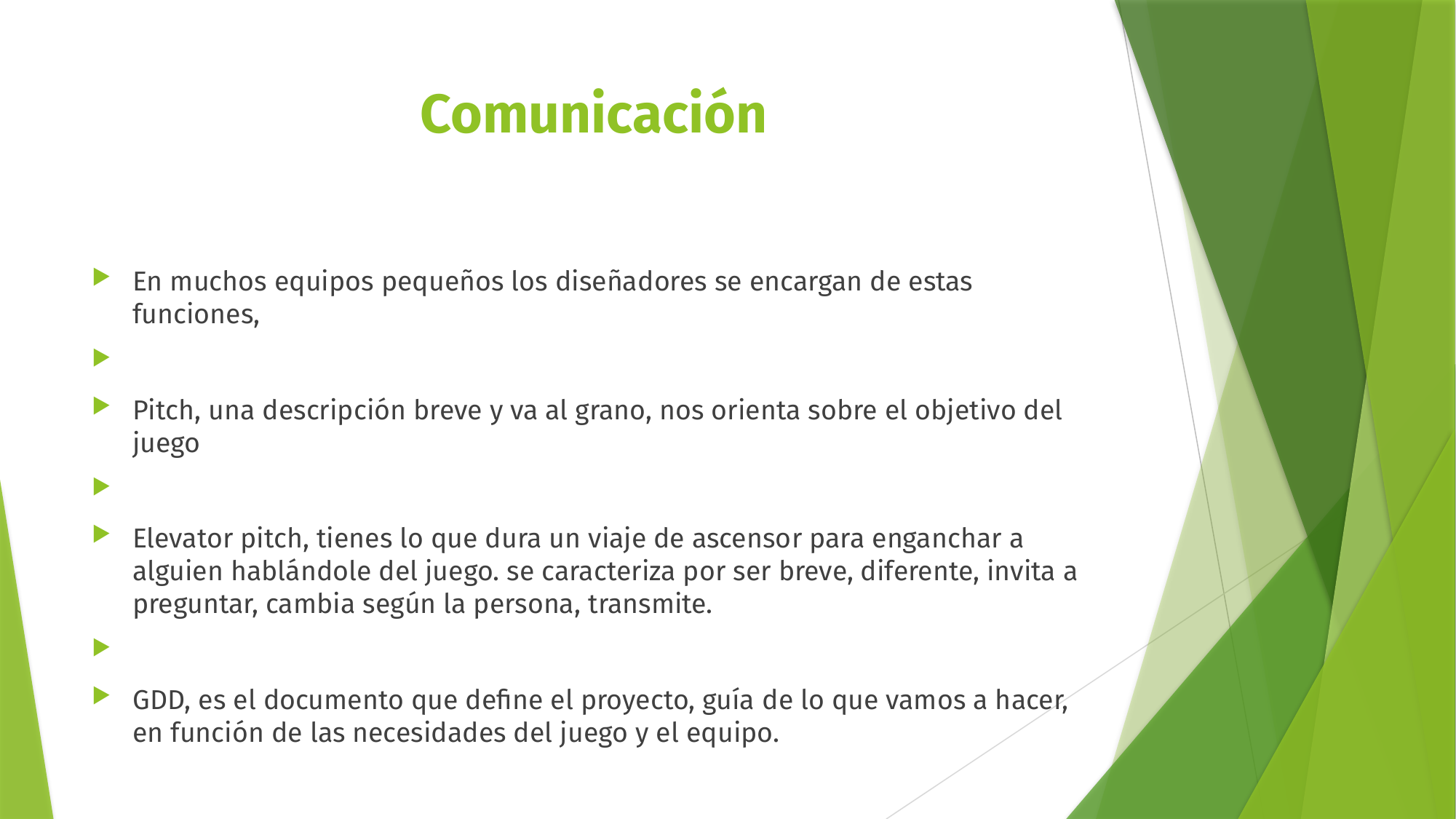

# Comunicación
En muchos equipos pequeños los diseñadores se encargan de estas funciones,

Pitch, una descripción breve y va al grano, nos orienta sobre el objetivo del juego

Elevator pitch, tienes lo que dura un viaje de ascensor para enganchar a alguien hablándole del juego. se caracteriza por ser breve, diferente, invita a preguntar, cambia según la persona, transmite.

GDD, es el documento que define el proyecto, guía de lo que vamos a hacer, en función de las necesidades del juego y el equipo.